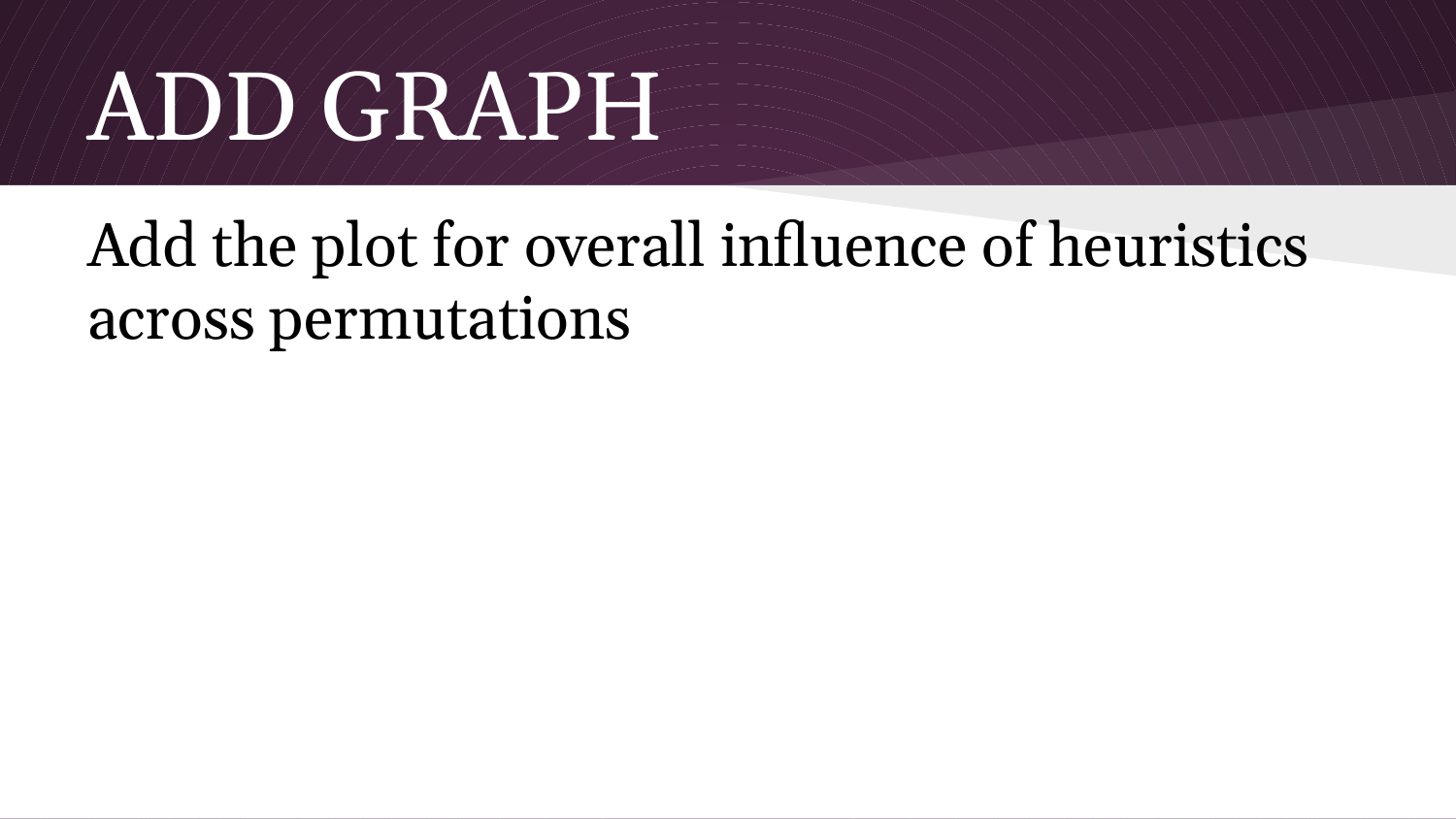

# ADD GRAPH
Add the plot for overall influence of heuristics across permutations